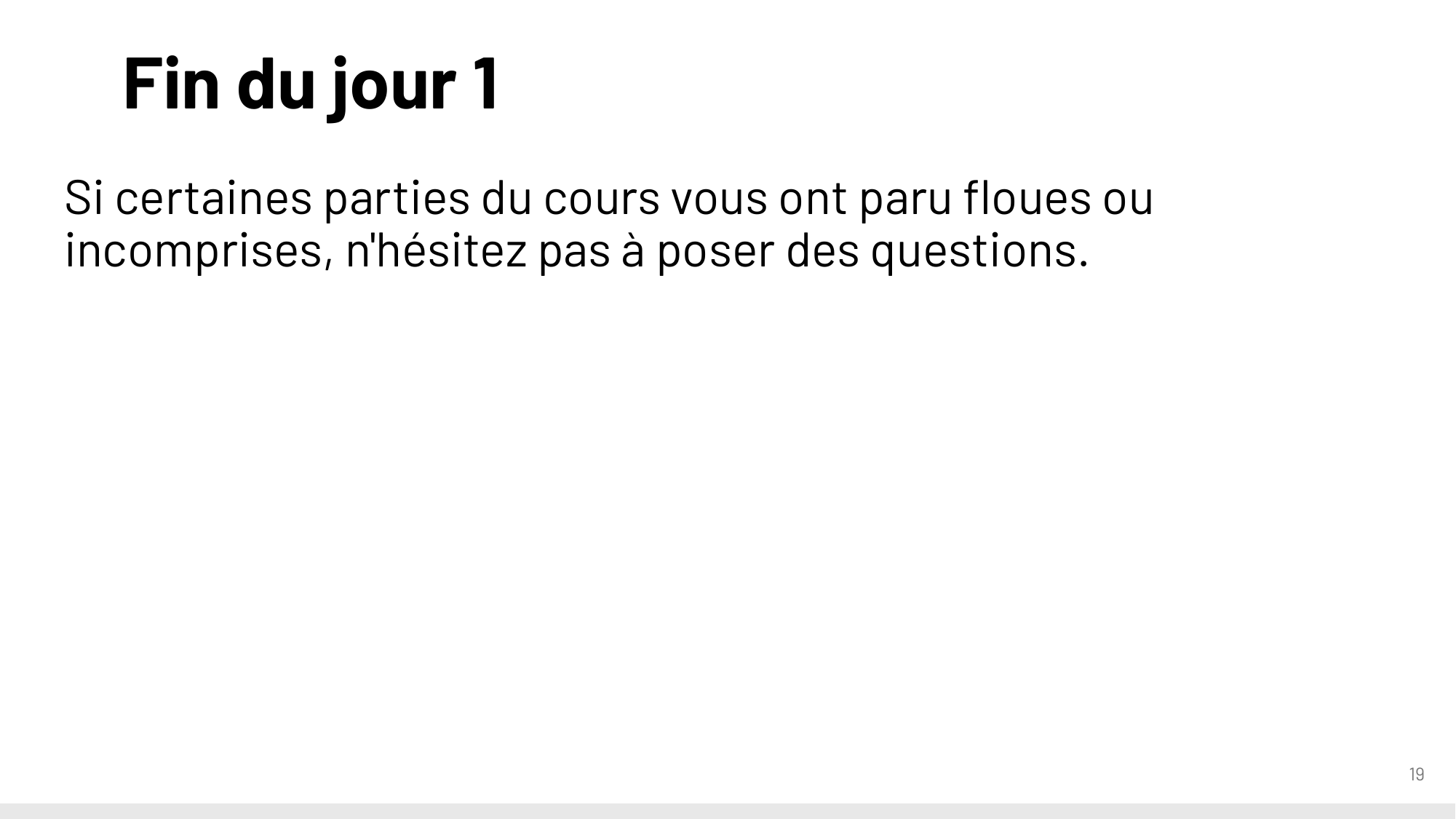

# Fin du jour 1
Si certaines parties du cours vous ont paru floues ou incomprises, n'hésitez pas à poser des questions.
19